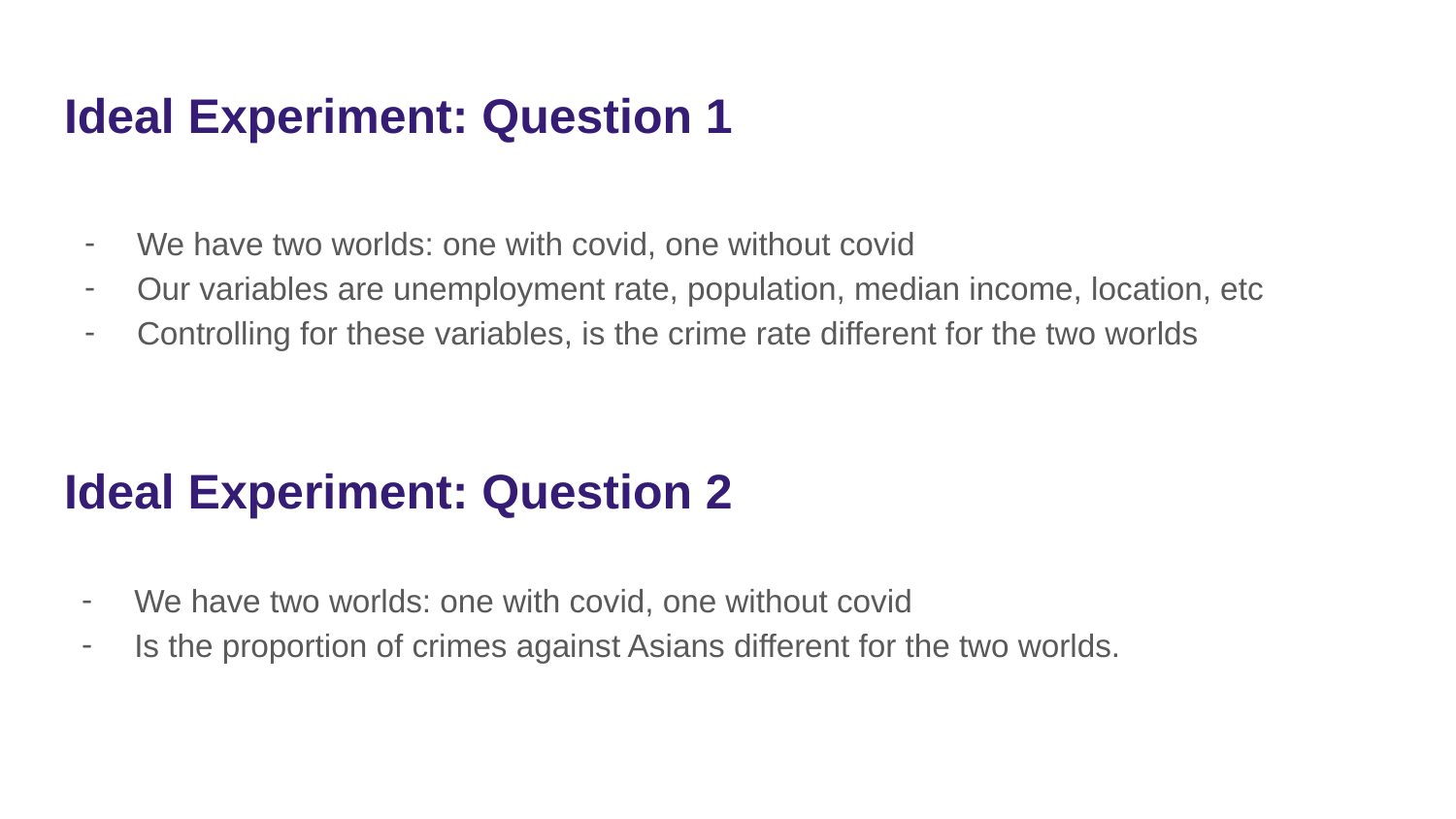

# Ideal Experiment: Question 1

We have two worlds: one with covid, one without covid
Our variables are unemployment rate, population, median income, location, etc
Controlling for these variables, is the crime rate different for the two worlds

Ideal Experiment: Question 2

We have two worlds: one with covid, one without covid
Is the proportion of crimes against Asians different for the two worlds.